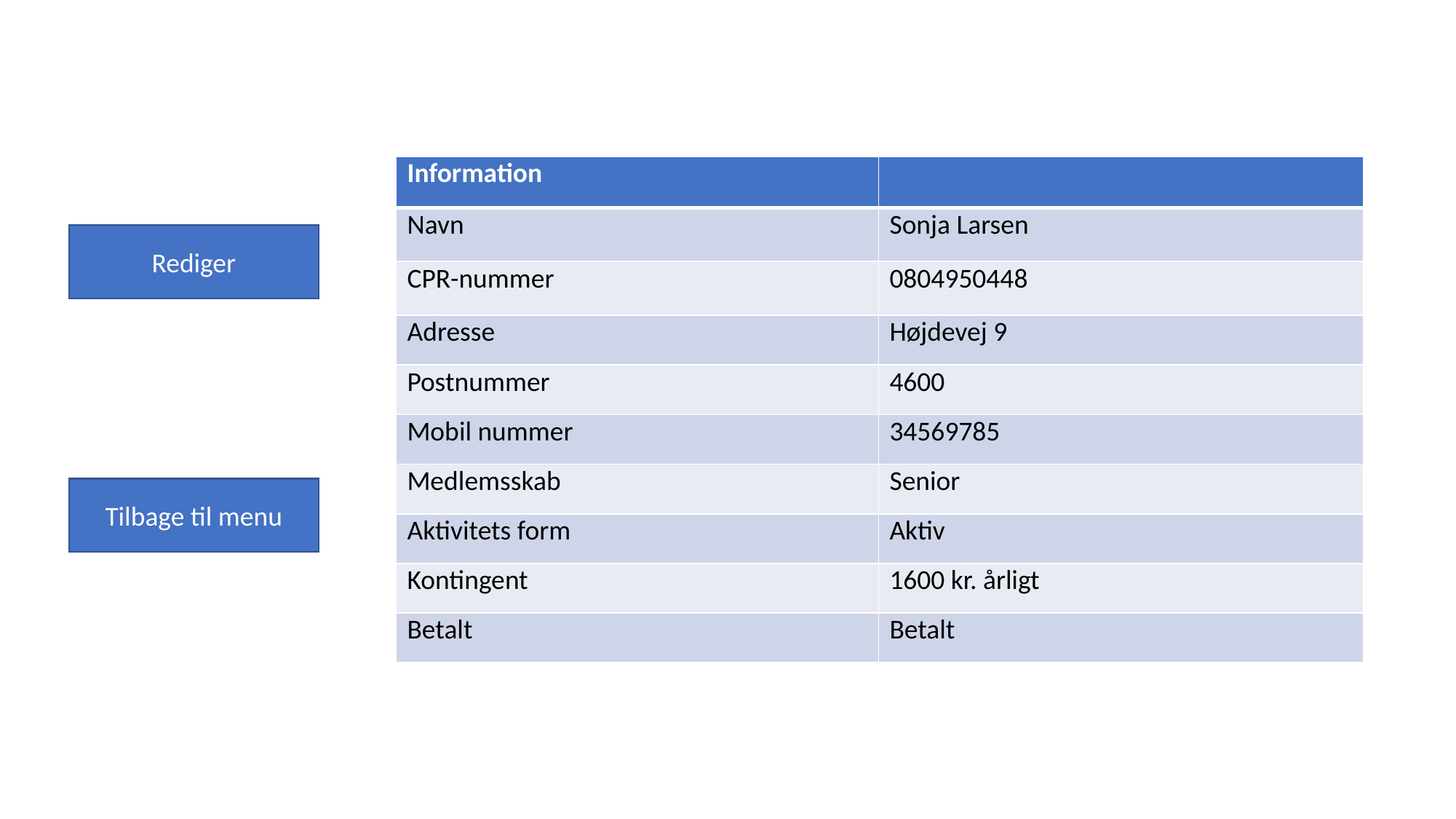

| Information |  |
| --- | --- |
| Navn | Sonja Larsen |
| CPR-nummer | 0804950448 |
| Adresse | Højdevej 9 |
| Postnummer | 4600 |
| Mobil nummer | 34569785 |
| Medlemsskab | Senior |
| Aktivitets form | Aktiv |
| Kontingent | 1600 kr. årligt |
| Betalt | Betalt |
Rediger
Tilbage til menu